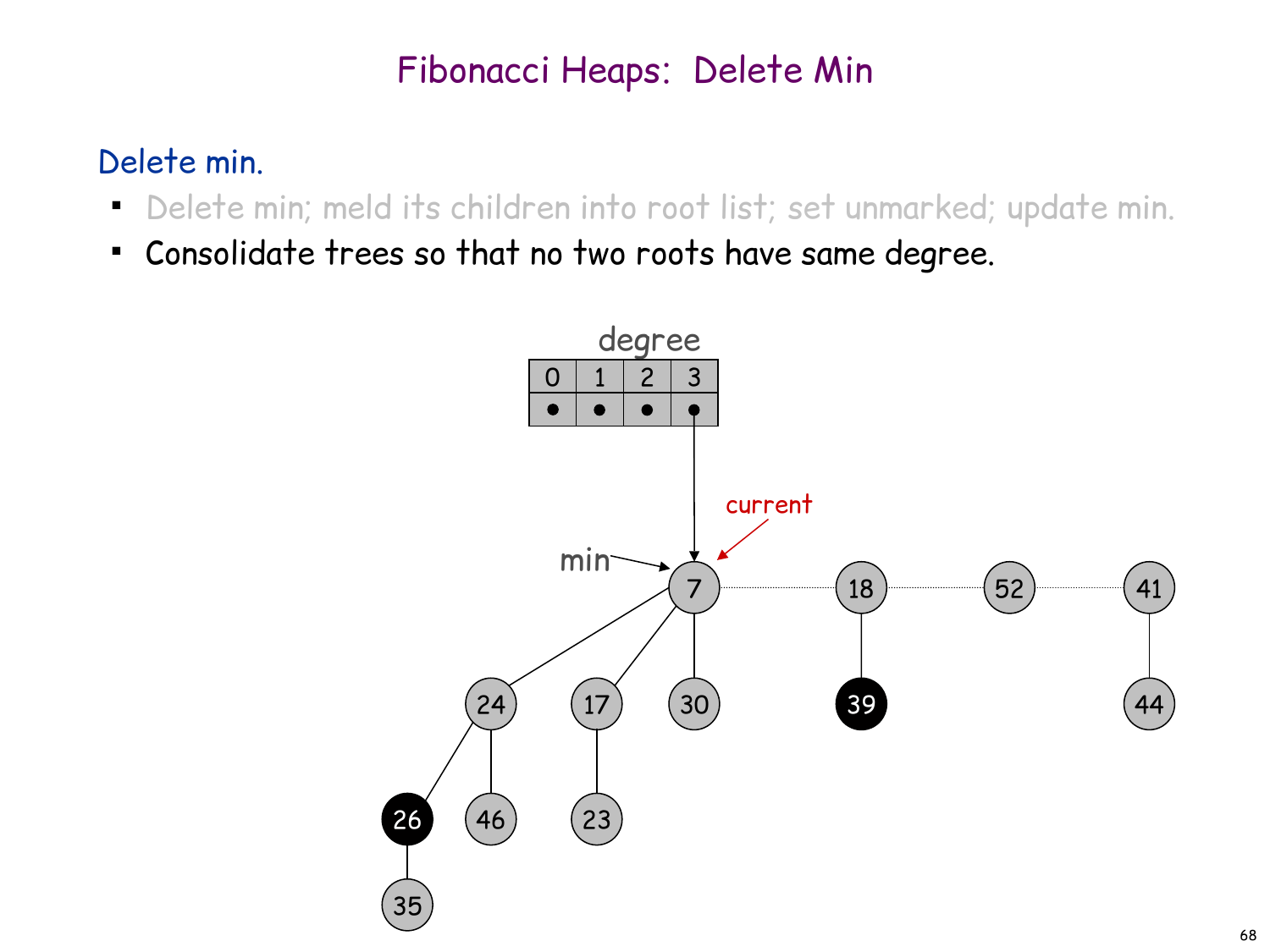

# Fibonacci Heaps:  Delete Min
Delete min.
Delete min; meld its children into root list; set unmarked; update min.
Consolidate trees so that no two roots have same degree.

degree
0
1
2
3

current

min

7
18
52
41
24
17
30
39
44
26
46
23
35
68